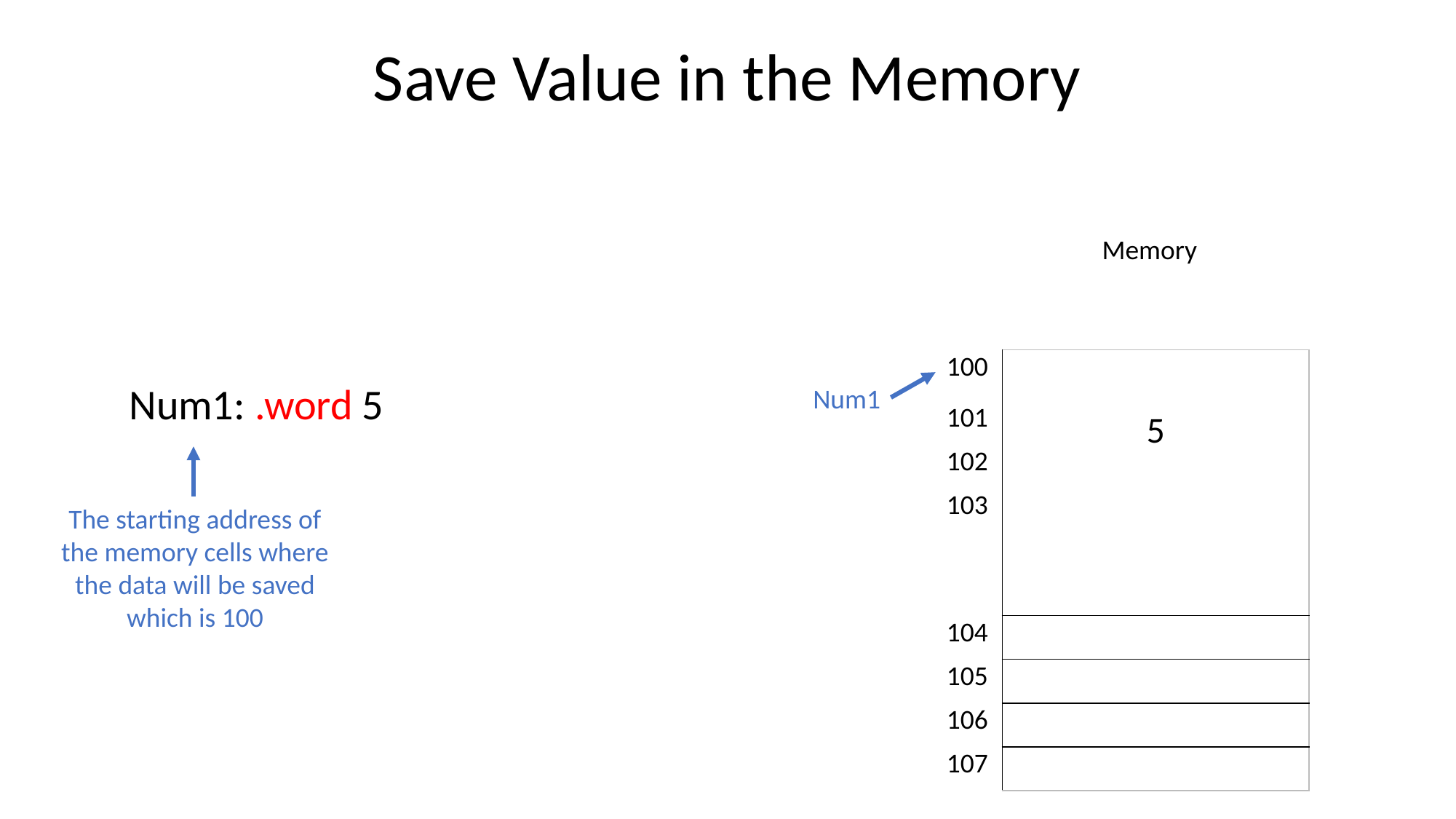

# Save Value in the Memory
Memory
| 100 | 5 |
| --- | --- |
| 101 | 8 bits |
| 102 | 8 bits |
| 103 | 8 bits |
| 104 |  |
| 105 |  |
| 106 |  |
| 107 |  |
Num1: .word 5

Num1
The starting address of the memory cells where the data will be saved which is 100